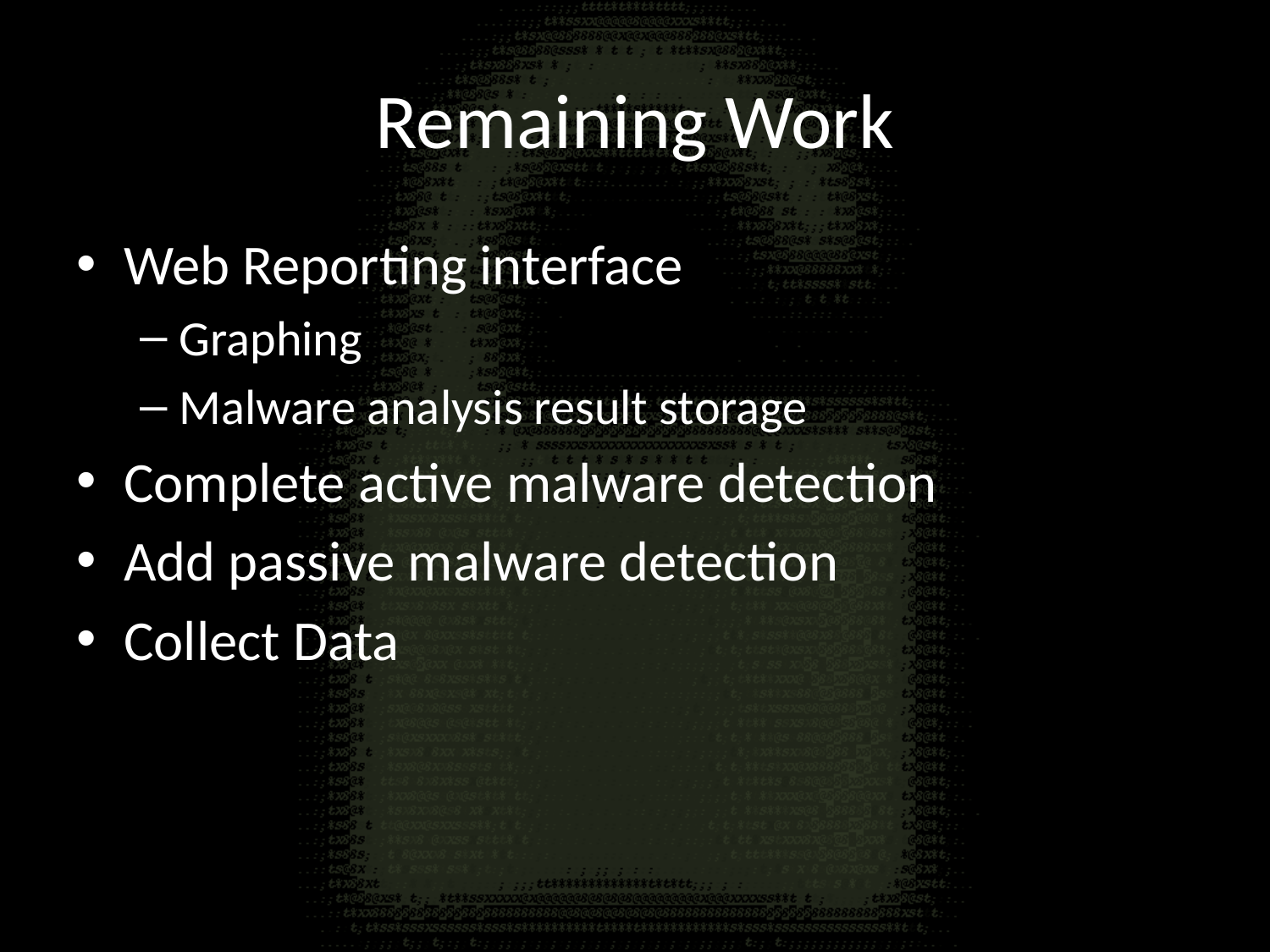

# Remaining Work
Web Reporting interface
Graphing
Malware analysis result storage
Complete active malware detection
Add passive malware detection
Collect Data